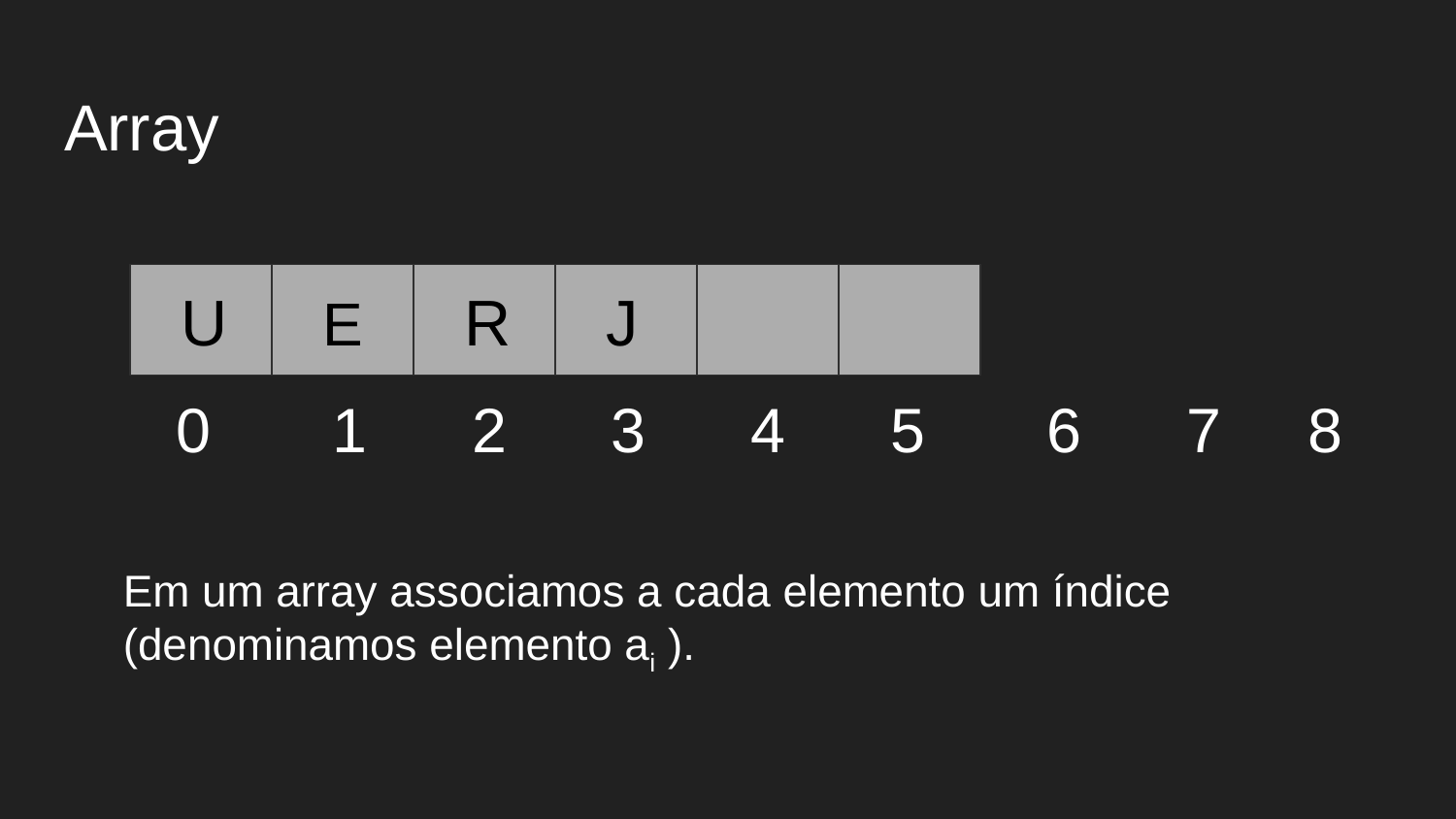

# Array
  U
  E
  R
  J

 0       1      2      3      4      5       6      7     8
Em um array associamos a cada elemento um índice (denominamos elemento ai ).